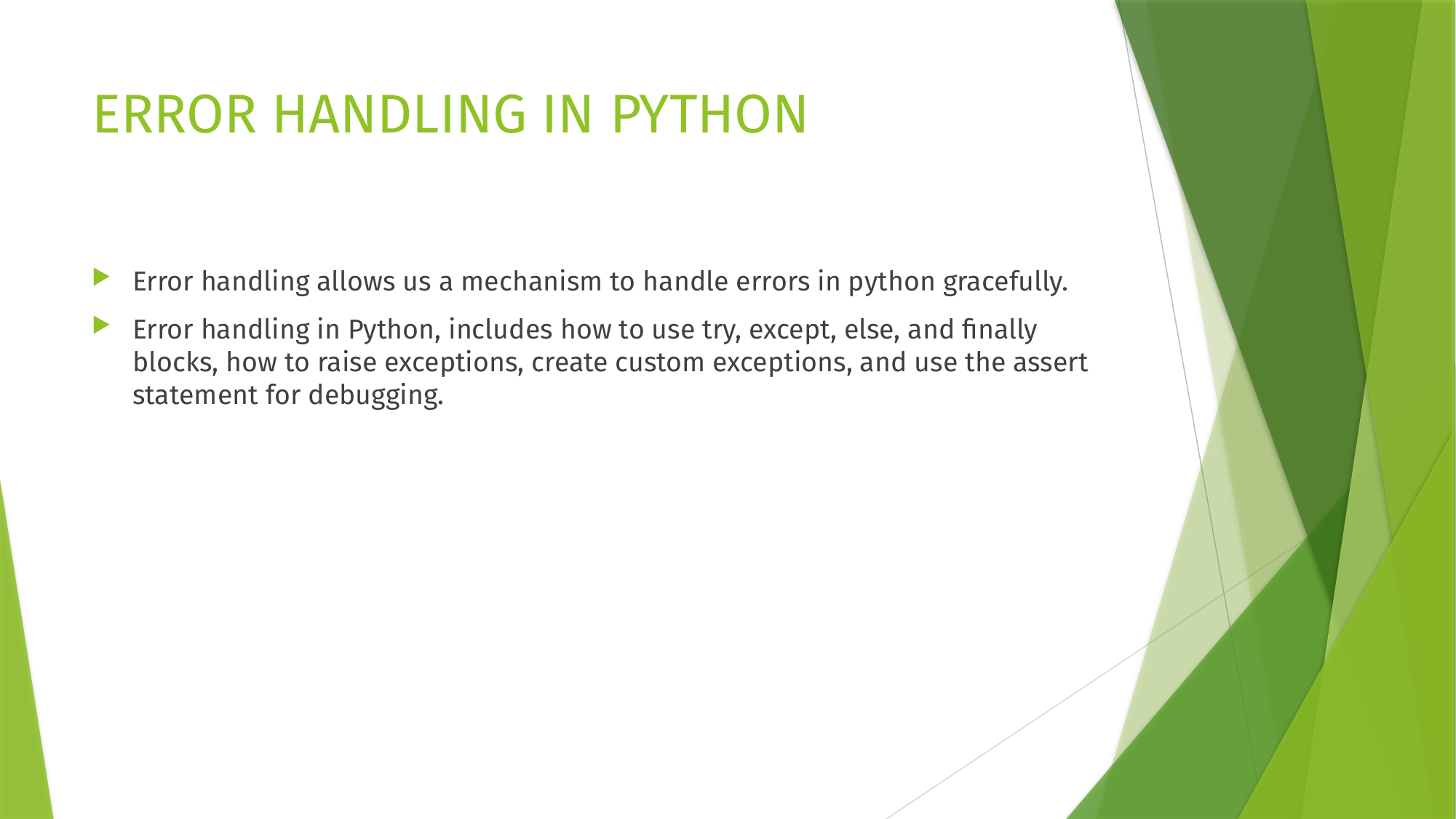

# ERROR HANDLING IN PYTHON
Error handling allows us a mechanism to handle errors in python gracefully.
Error handling in Python, includes how to use try, except, else, and finally blocks, how to raise exceptions, create custom exceptions, and use the assert statement for debugging.